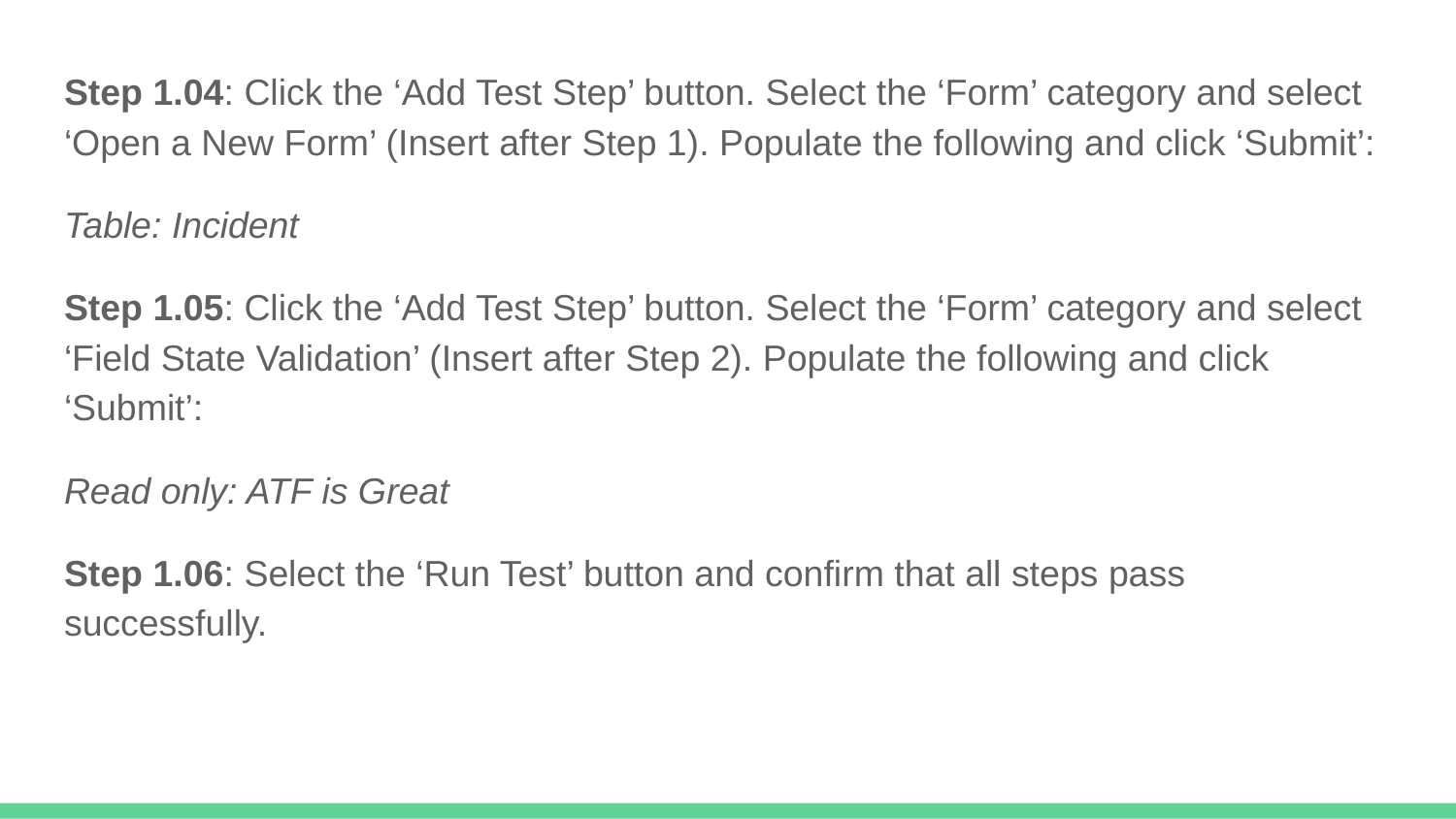

Step 1.04: Click the ‘Add Test Step’ button. Select the ‘Form’ category and select ‘Open a New Form’ (Insert after Step 1). Populate the following and click ‘Submit’:
Table: Incident
Step 1.05: Click the ‘Add Test Step’ button. Select the ‘Form’ category and select ‘Field State Validation’ (Insert after Step 2). Populate the following and click ‘Submit’:
Read only: ATF is Great
Step 1.06: Select the ‘Run Test’ button and confirm that all steps pass successfully.